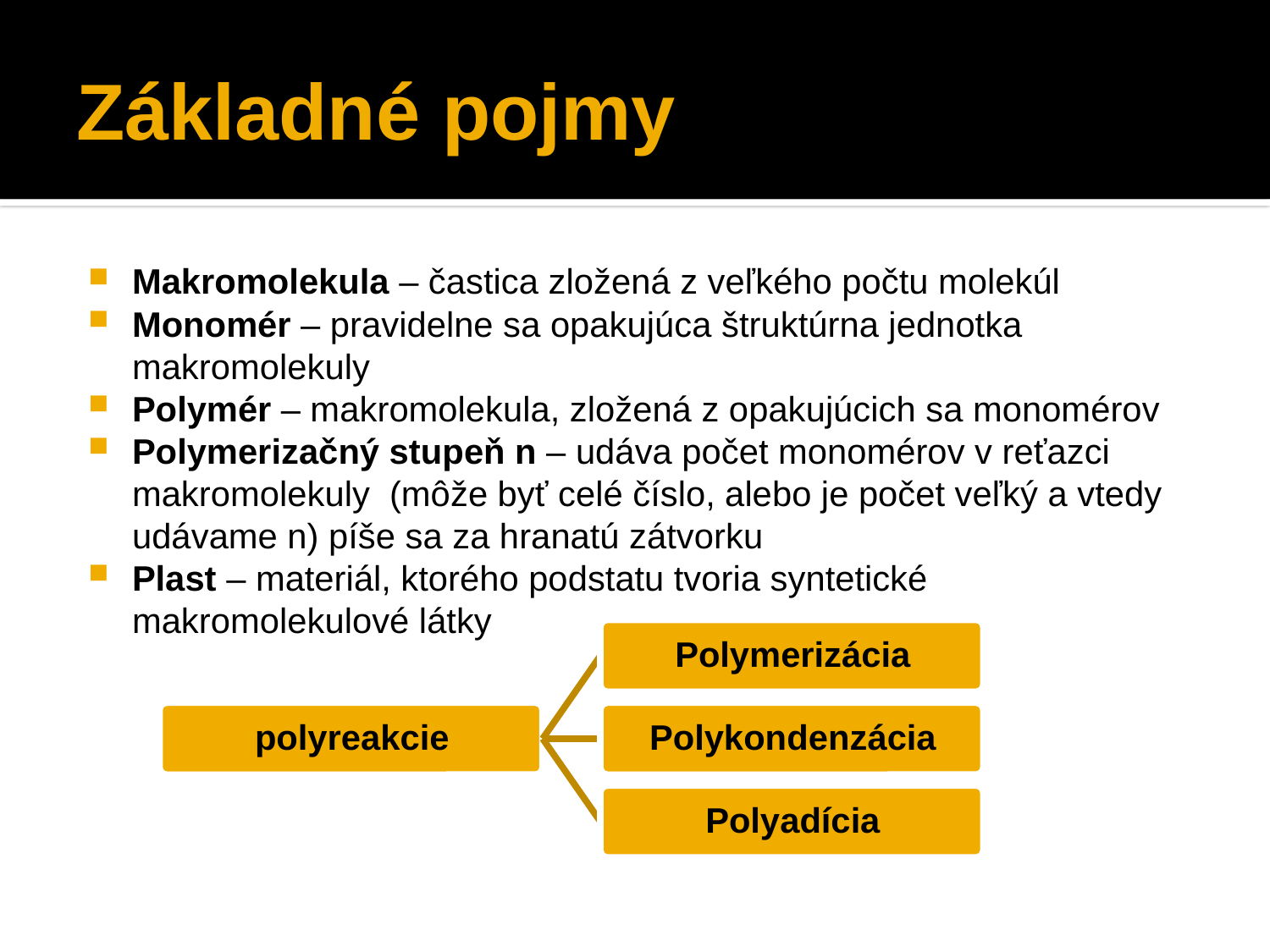

# Základné pojmy
Makromolekula – častica zložená z veľkého počtu molekúl
Monomér – pravidelne sa opakujúca štruktúrna jednotka makromolekuly
Polymér – makromolekula, zložená z opakujúcich sa monomérov
Polymerizačný stupeň n – udáva počet monomérov v reťazci makromolekuly  (môže byť celé číslo, alebo je počet veľký a vtedy udávame n) píše sa za hranatú zátvorku
Plast – materiál, ktorého podstatu tvoria syntetické makromolekulové látky

polyreakcie

Polymerizácia

Polykondenzácia

Polyadícia